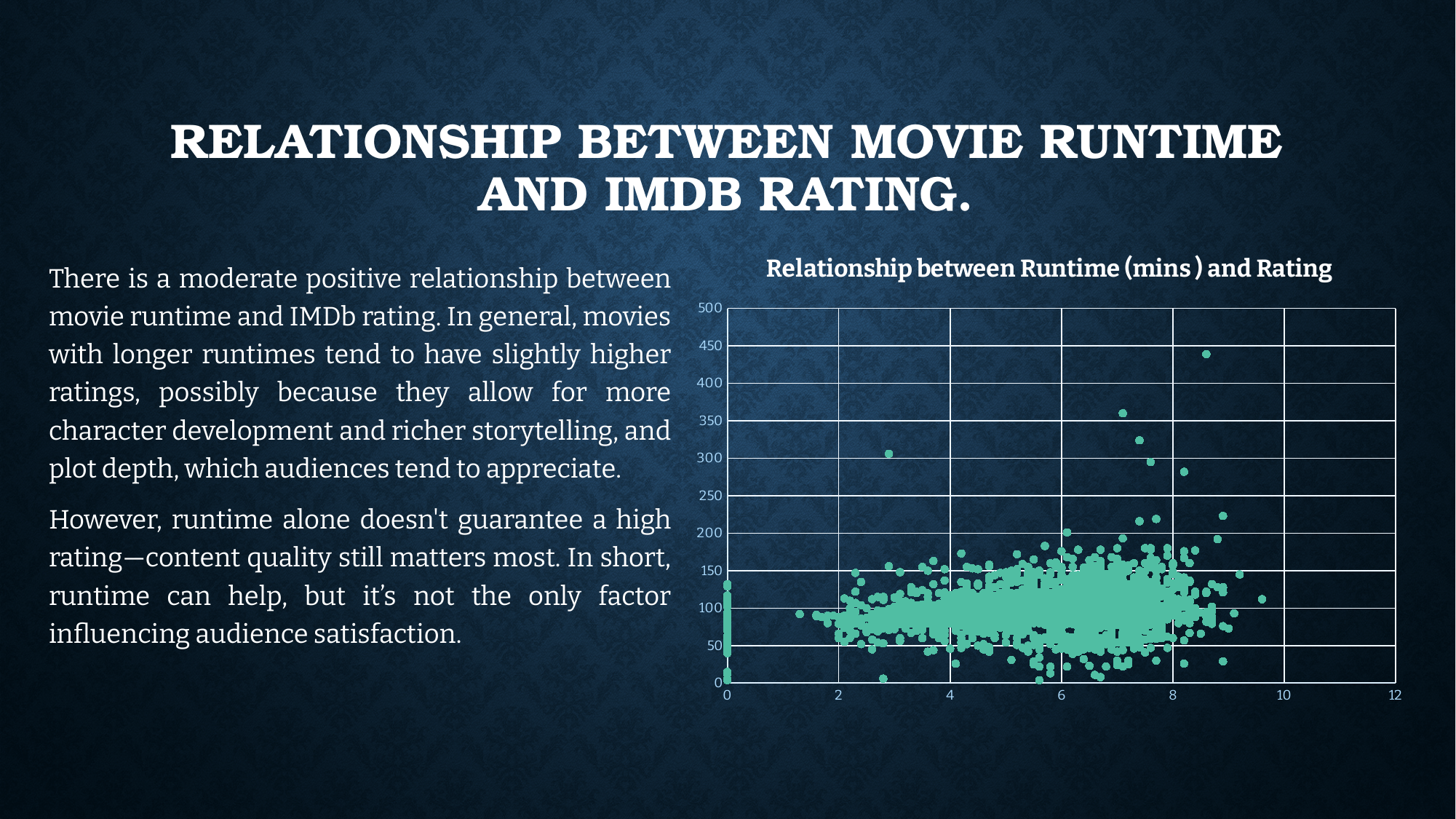

# relationship between movie runtime and IMDb rating.

### Chart: Relationship between Runtime (mins ) and Rating

| Category |  |
|---|---|
There is a moderate positive relationship between movie runtime and IMDb rating. In general, movies with longer runtimes tend to have slightly higher ratings, possibly because they allow for more character development and richer storytelling, and plot depth, which audiences tend to appreciate.
However, runtime alone doesn't guarantee a high rating—content quality still matters most. In short, runtime can help, but it’s not the only factor influencing audience satisfaction.